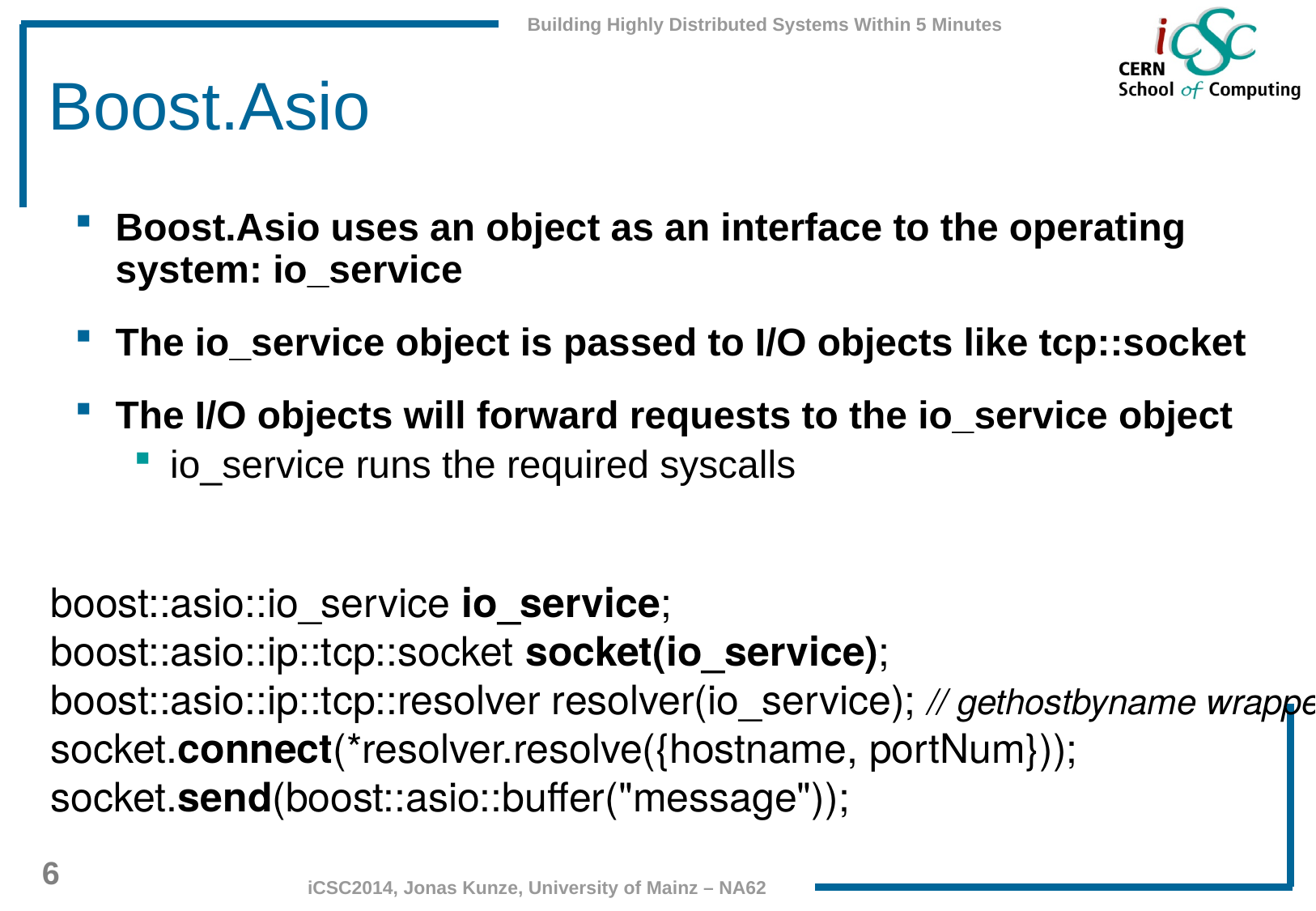

# Boost.Asio
Boost.Asio uses an object as an interface to the operating system: io_service
The io_service object is passed to I/O objects like tcp::socket
The I/O objects will forward requests to the io_service object
io_service runs the required syscalls

boost::asio::io_service io_service;
boost::asio::ip::tcp::socket socket(io_service);
boost::asio::ip::tcp::resolver resolver(io_service); // gethostbyname wrapper
socket.connect(*resolver.resolve({hostname, portNum}));
socket.send(boost::asio::buffer("message"));